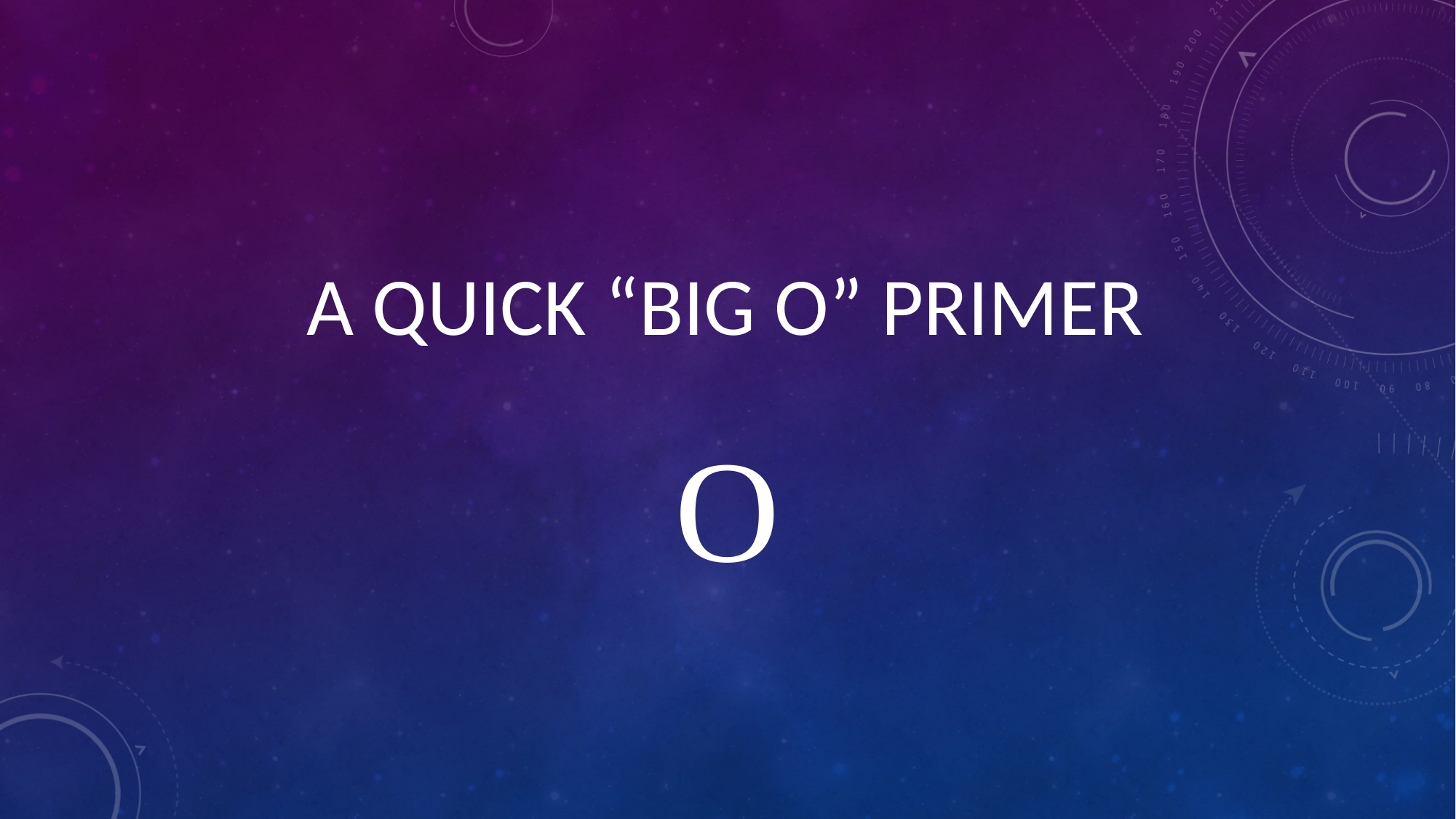

# A quick “big O” primer
O